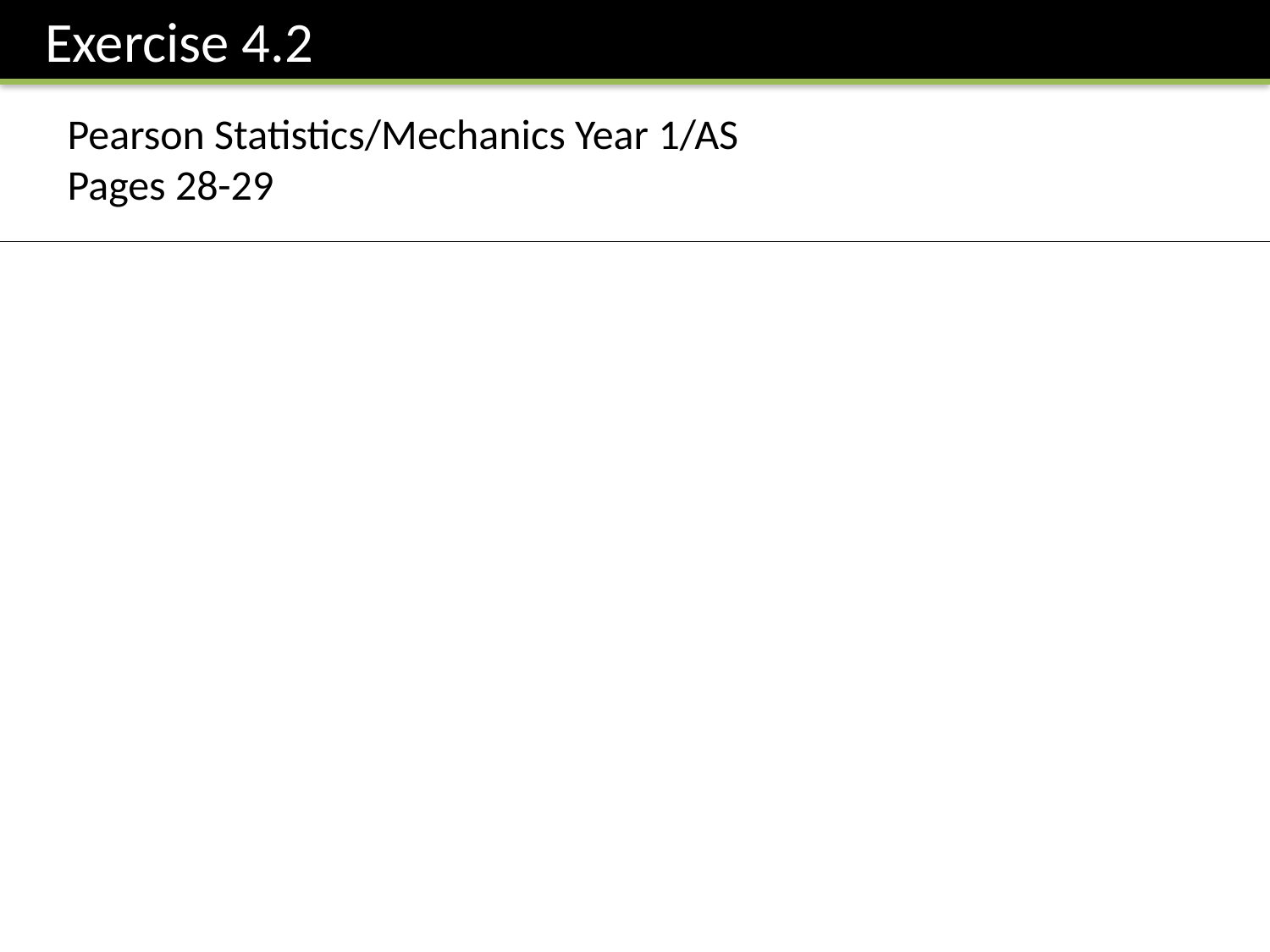

Exercise 4.2
Pearson Statistics/Mechanics Year 1/AS
Pages 28-29